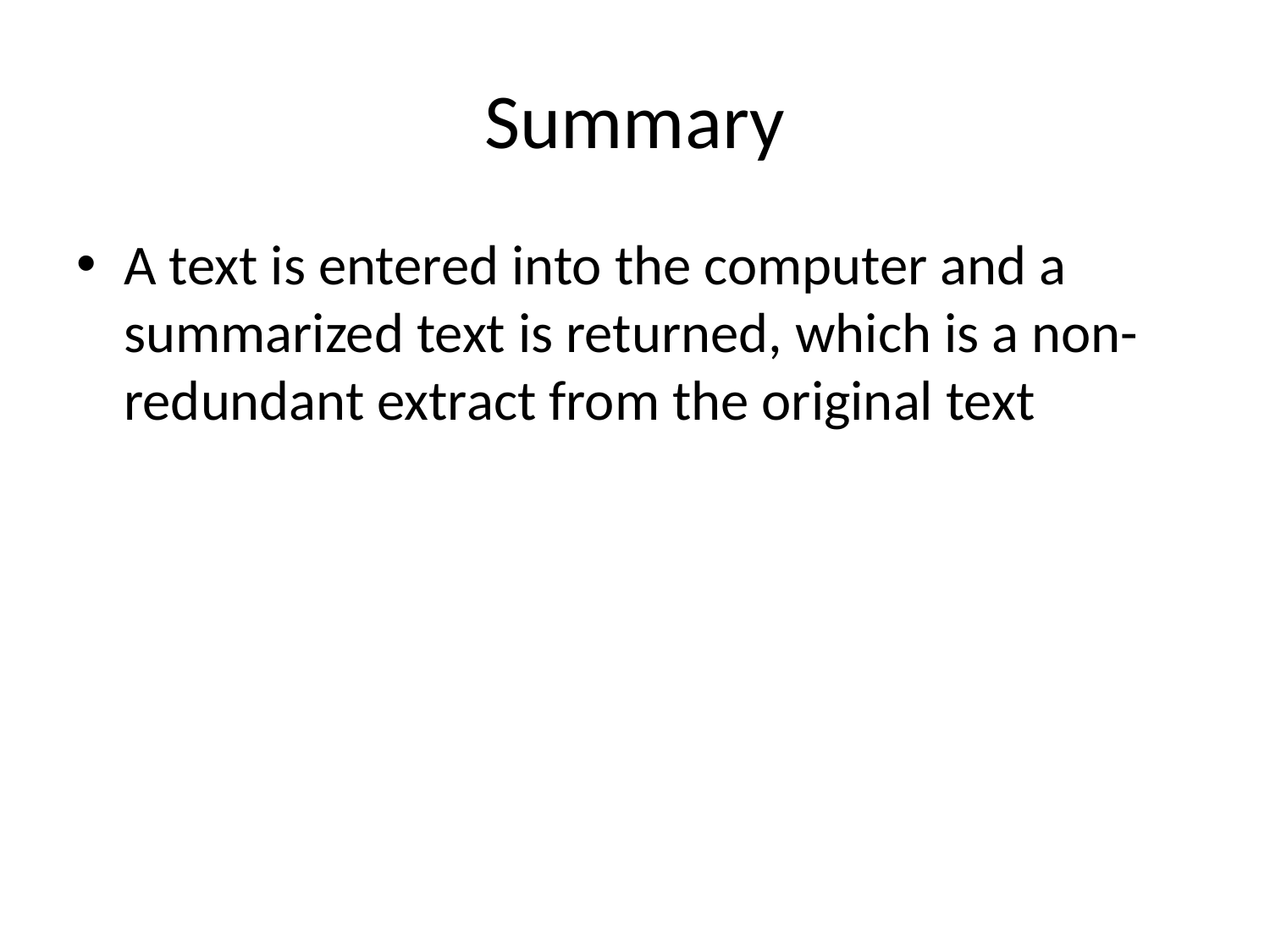

# Summary
A text is entered into the computer and a summarized text is returned, which is a non-redundant extract from the original text